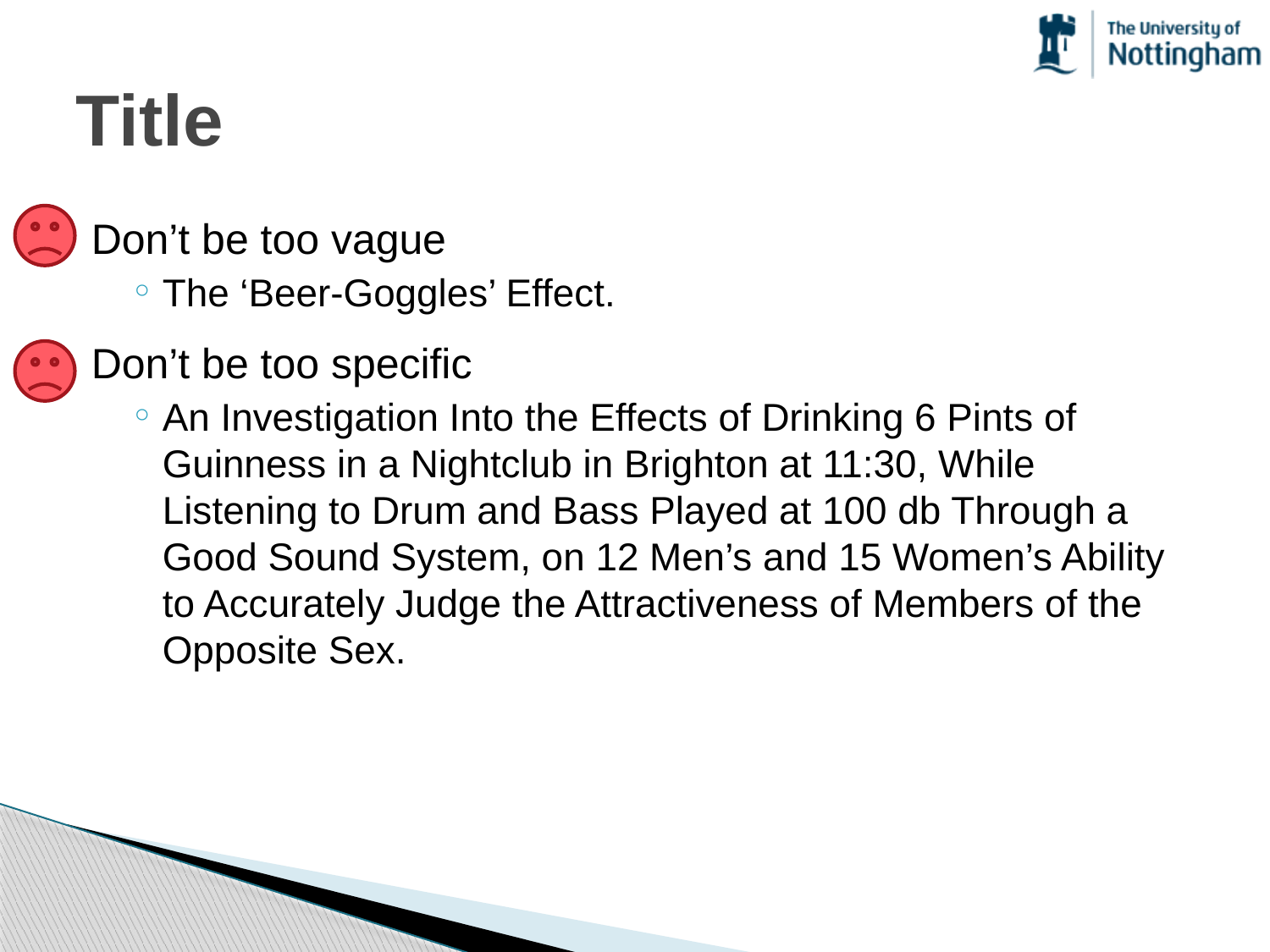

# Title

Don’t be too vague
The ‘Beer-Goggles’ Effect.
Don’t be too specific
An Investigation Into the Effects of Drinking 6 Pints of Guinness in a Nightclub in Brighton at 11:30, While Listening to Drum and Bass Played at 100 db Through a Good Sound System, on 12 Men’s and 15 Women’s Ability to Accurately Judge the Attractiveness of Members of the Opposite Sex.